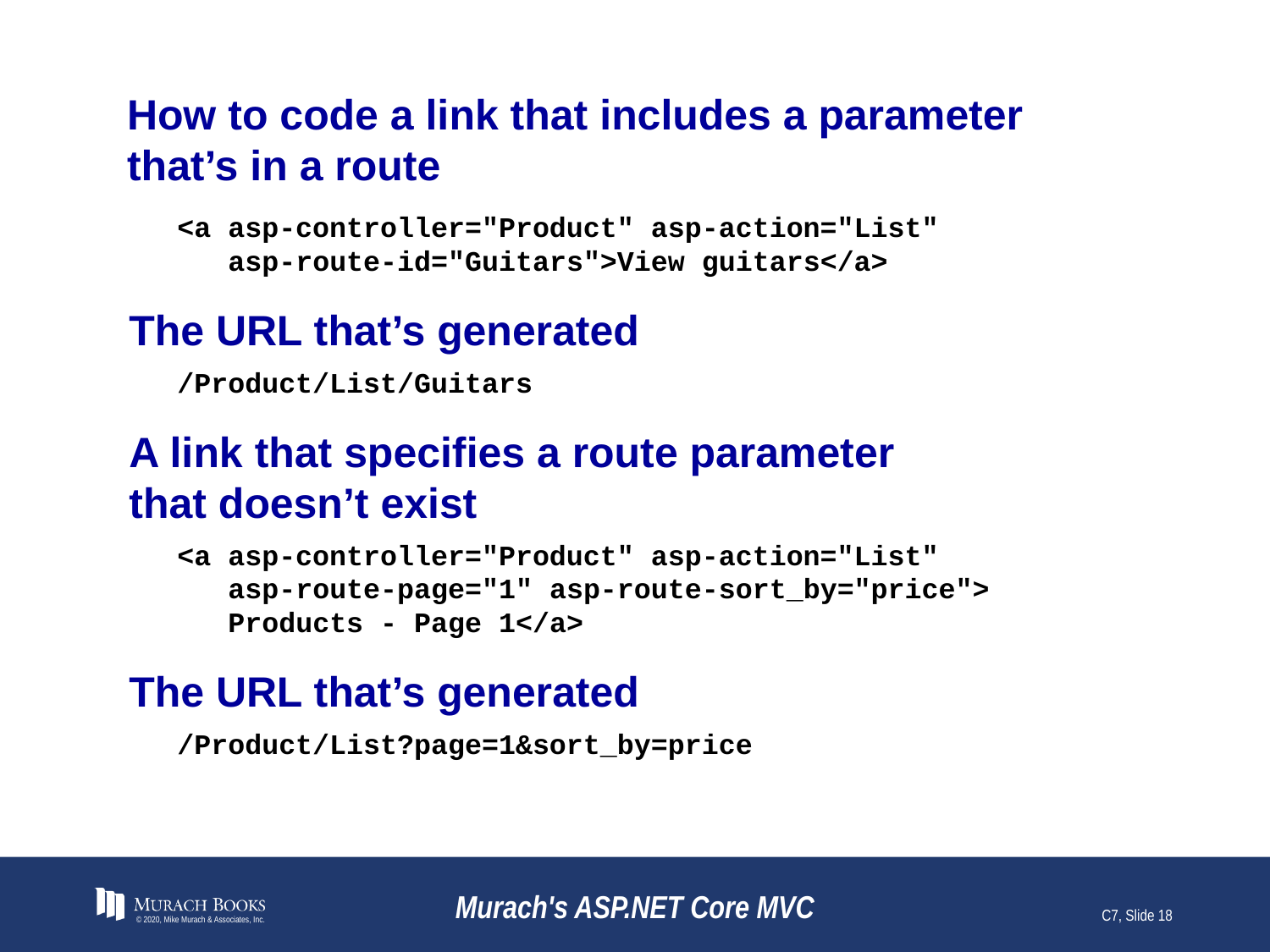

# How to code a link that includes a parameter that’s in a route
<a asp-controller="Product" asp-action="List"
   asp-route-id="Guitars">View guitars</a>
The URL that’s generated
/Product/List/Guitars
A link that specifies a route parameter
that doesn’t exist
<a asp-controller="Product" asp-action="List"
   asp-route-page="1" asp-route-sort_by="price">
   Products - Page 1</a>
The URL that’s generated
/Product/List?page=1&sort_by=price

© 2020, Mike Murach & Associates, Inc.
Murach's ASP.NET Core MVC

C7, Slide 18